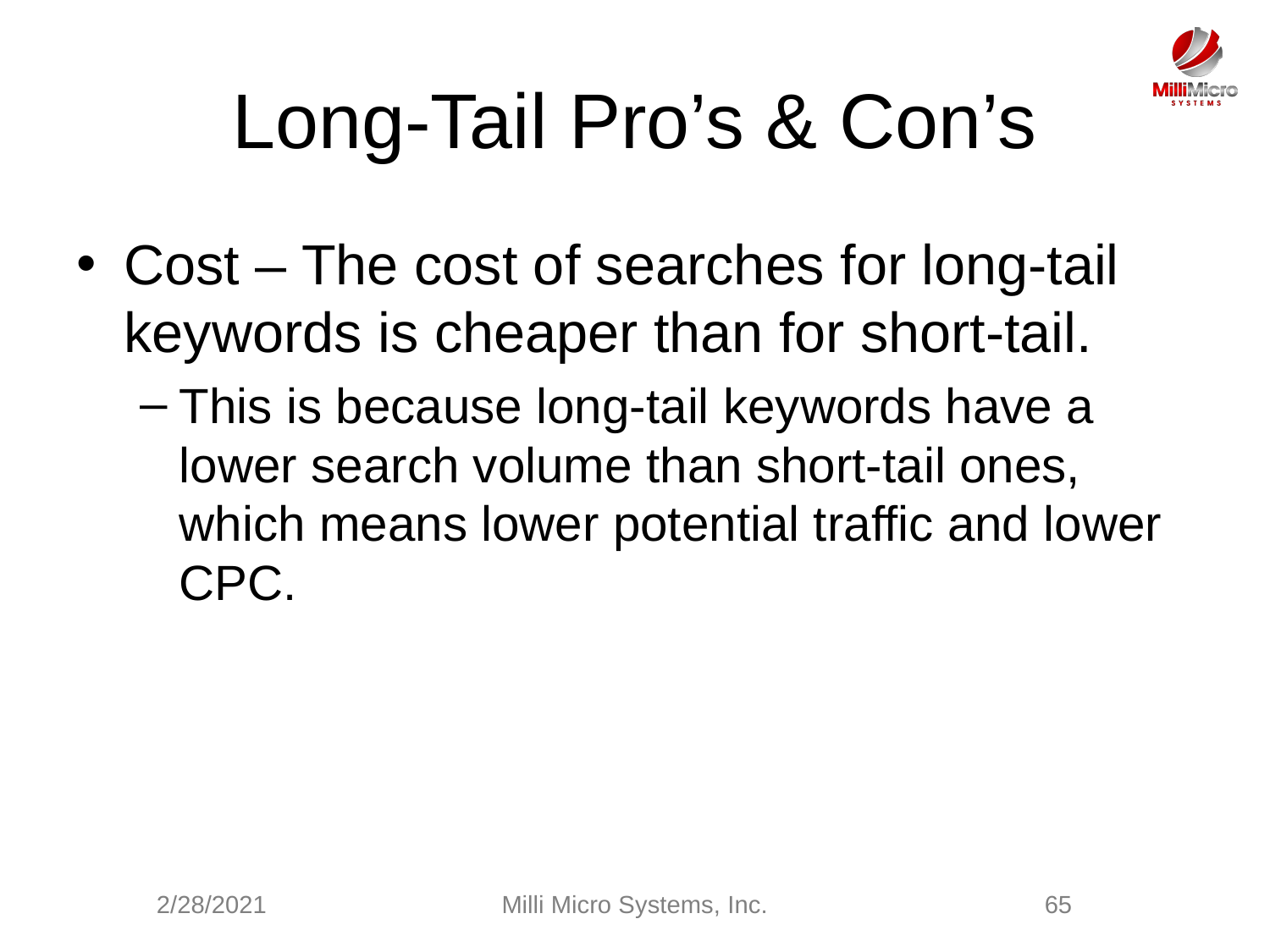

# Long-Tail Pro’s & Con’s
Cost – The cost of searches for long-tail keywords is cheaper than for short-tail.
This is because long-tail keywords have a lower search volume than short-tail ones, which means lower potential traffic and lower CPC.
2/28/2021
Milli Micro Systems, Inc.
65